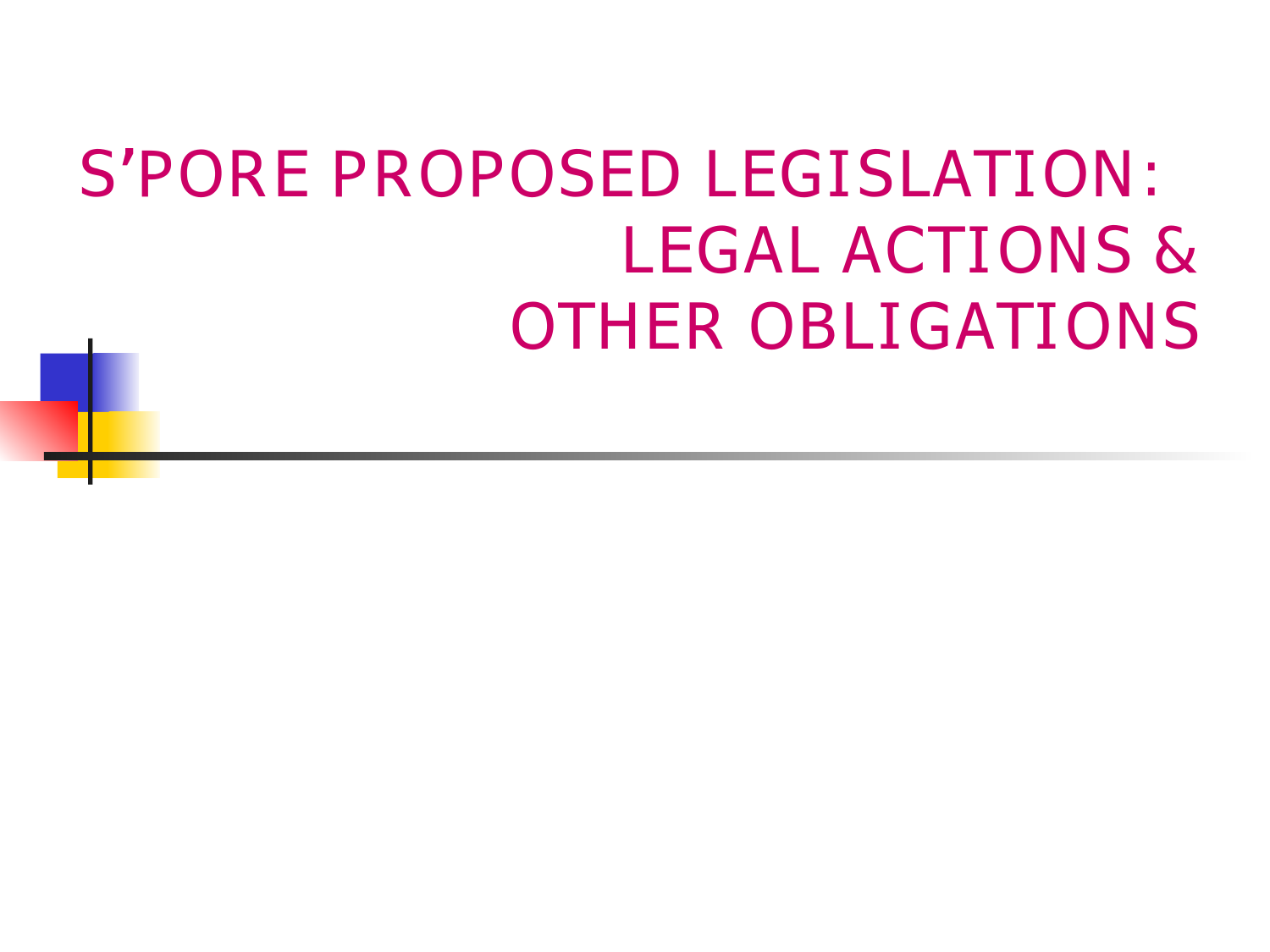

S’PORE PROPOSED LEGISLATION:   LEGAL ACTIONS &
      OTHER OBLIGATIONS